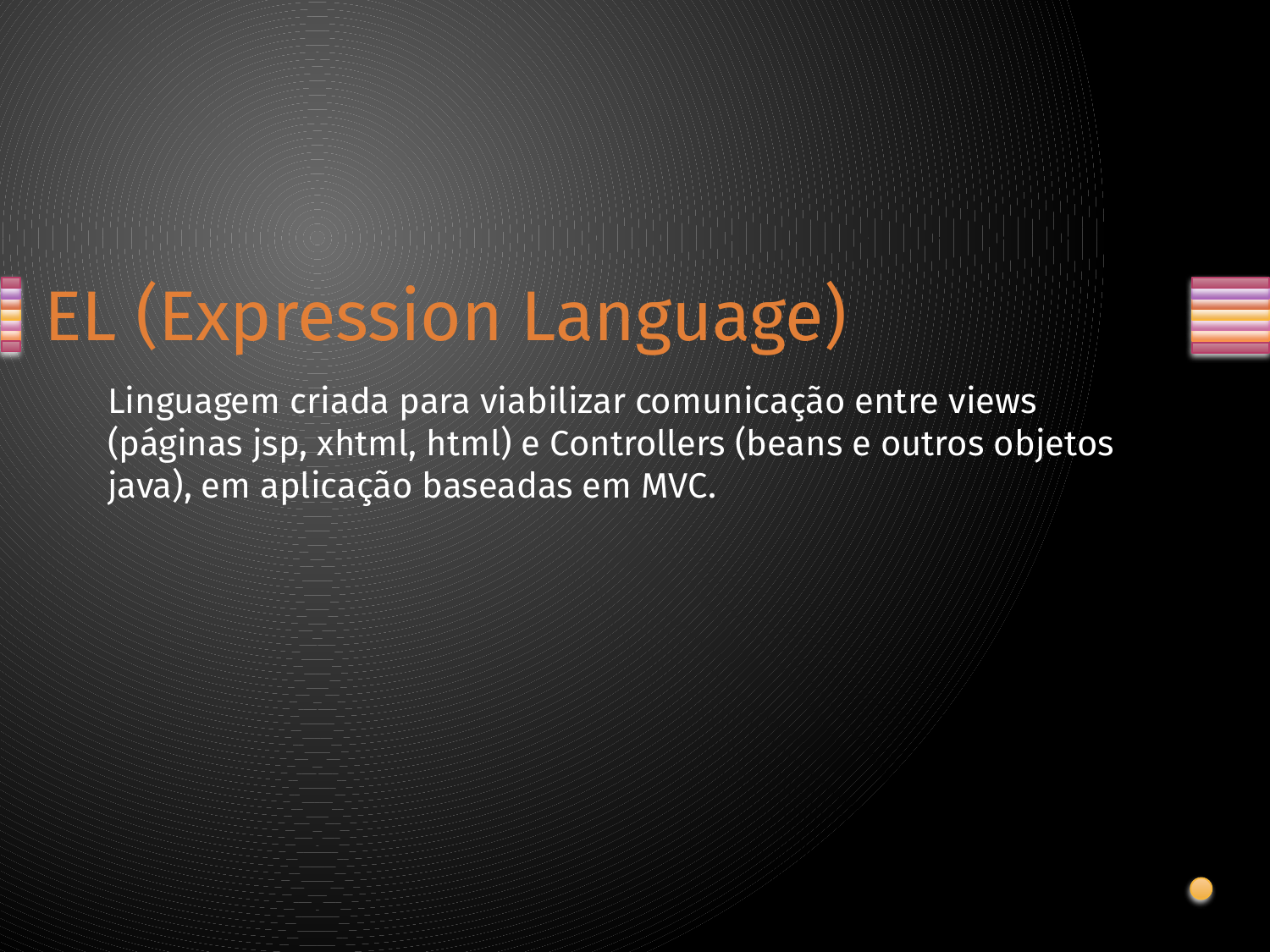

# EL (Expression Language)
Linguagem criada para viabilizar comunicação entre views (páginas jsp, xhtml, html) e Controllers (beans e outros objetos java), em aplicação baseadas em MVC.